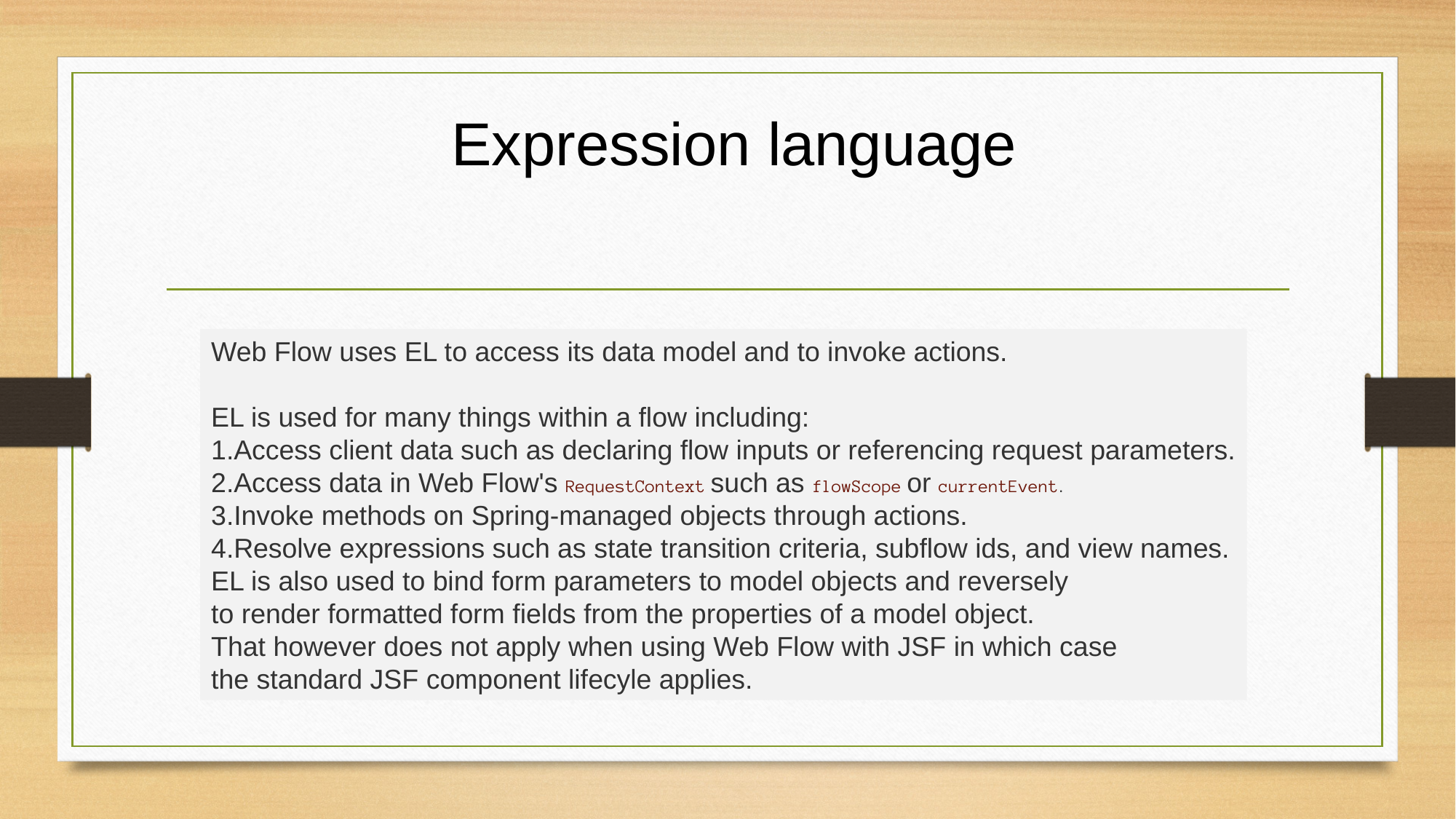

Expression language
Web Flow uses EL to access its data model and to invoke actions.

EL is used for many things within a flow including:
Access client data such as declaring flow inputs or referencing request parameters.
Access data in Web Flow's RequestContext such as flowScope or currentEvent.
Invoke methods on Spring-managed objects through actions.
Resolve expressions such as state transition criteria, subflow ids, and view names.
EL is also used to bind form parameters to model objects and reversely
to render formatted form fields from the properties of a model object.
That however does not apply when using Web Flow with JSF in which case
the standard JSF component lifecyle applies.